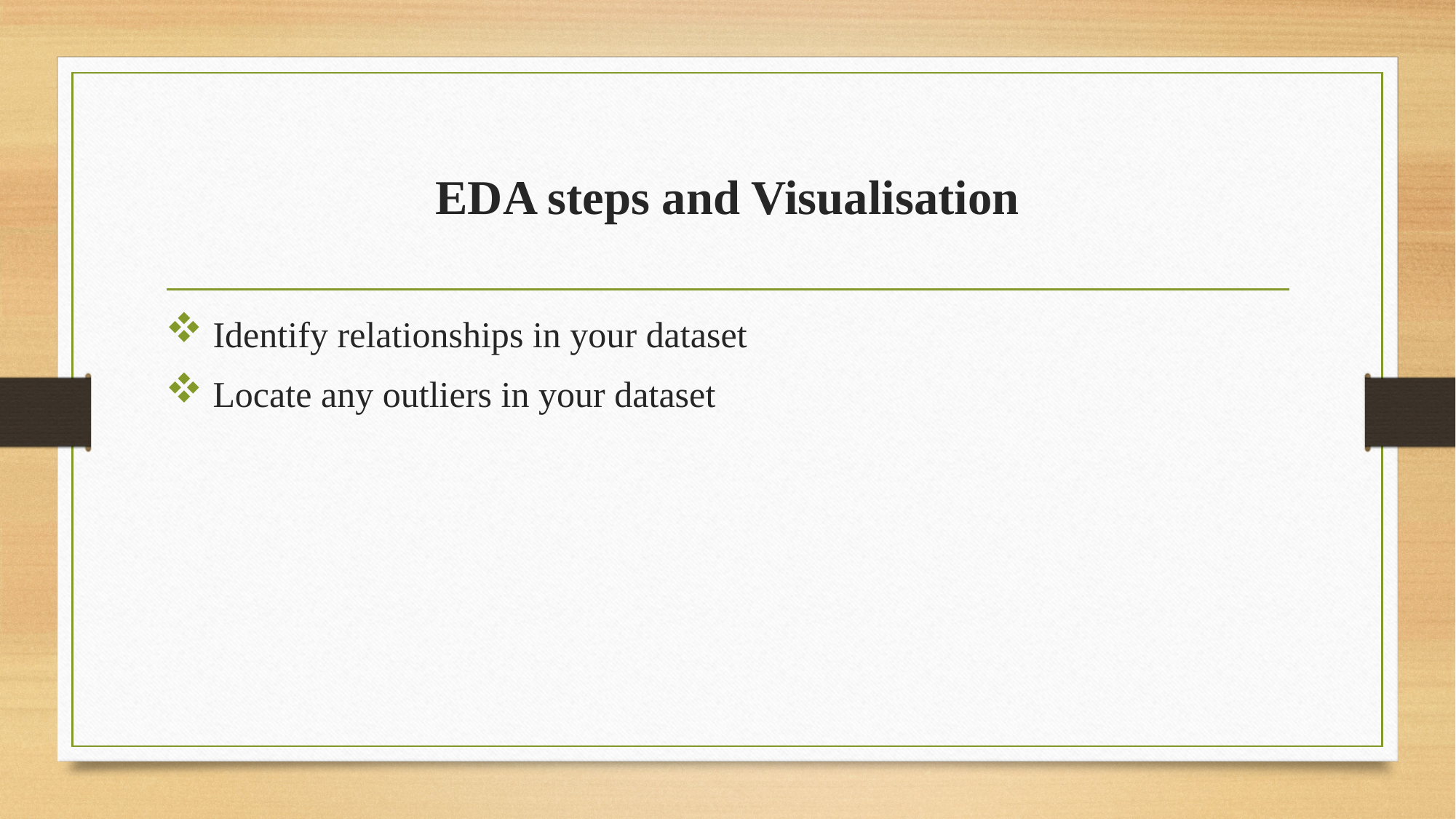

# EDA steps and Visualisation
 Identify relationships in your dataset
 Locate any outliers in your dataset